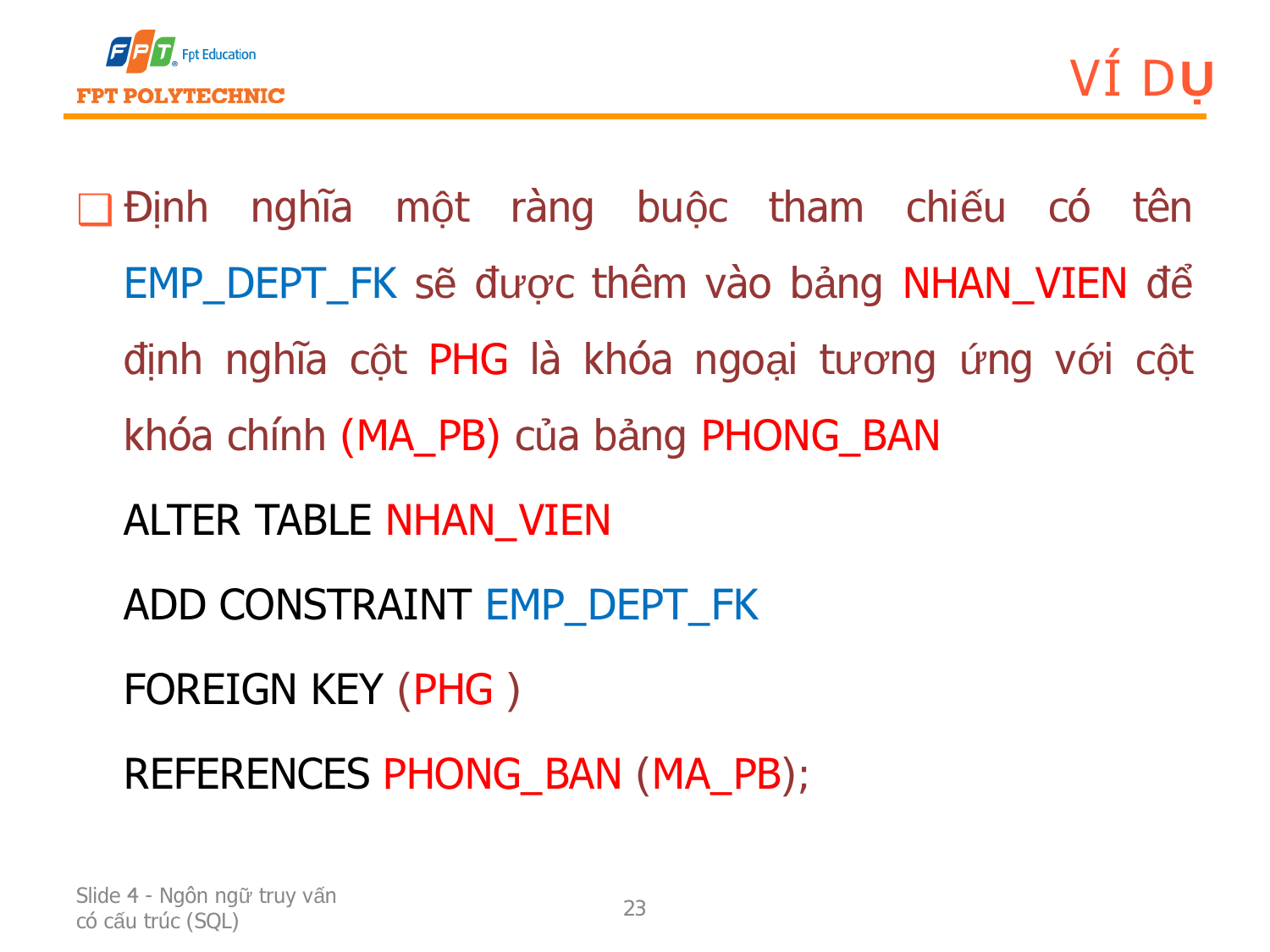

# Ví dụ
Định nghĩa một ràng buộc tham chiếu có tên EMP_DEPT_FK sẽ được thêm vào bảng NHAN_VIEN để định nghĩa cột PHG là khóa ngoại tương ứng với cột khóa chính (MA_PB) của bảng PHONG_BAN
	ALTER TABLE NHAN_VIEN
	ADD CONSTRAINT EMP_DEPT_FK
	FOREIGN KEY (PHG )
	REFERENCES PHONG_BAN (MA_PB);

Slide 4 - Ngôn ngữ truy vấn có cấu trúc (SQL)
23